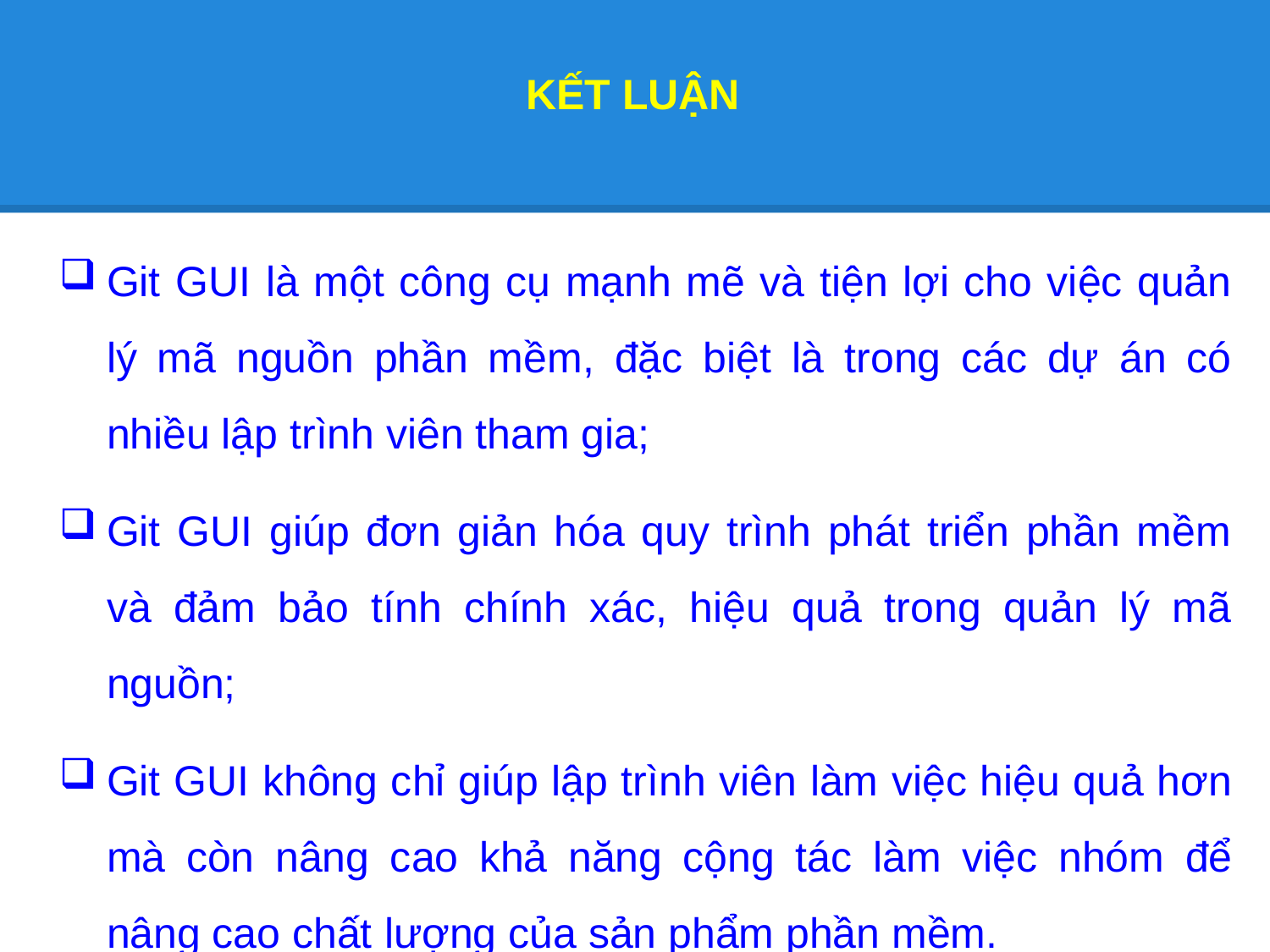

# KẾT LUẬN
Git GUI là một công cụ mạnh mẽ và tiện lợi cho việc quản lý mã nguồn phần mềm, đặc biệt là trong các dự án có nhiều lập trình viên tham gia;
Git GUI giúp đơn giản hóa quy trình phát triển phần mềm và đảm bảo tính chính xác, hiệu quả trong quản lý mã nguồn;
Git GUI không chỉ giúp lập trình viên làm việc hiệu quả hơn mà còn nâng cao khả năng cộng tác làm việc nhóm để nâng cao chất lượng của sản phẩm phần mềm.